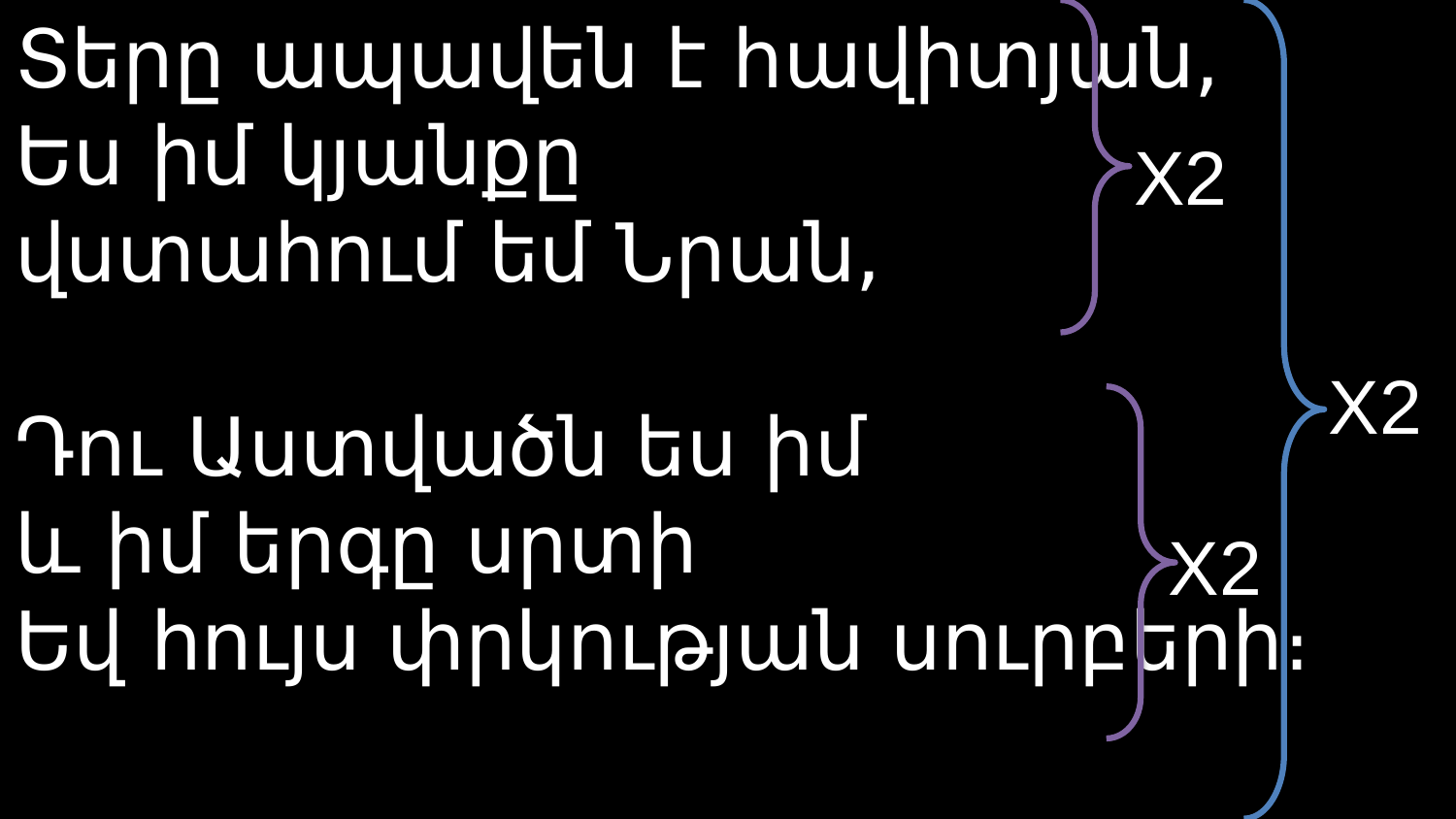

# Տերը ապավեն է հավիտյան, Ես իմ կյանքը վստահում եմ Նրան, Դու Աստվածն ես իմ և իմ երգը սրտի Եվ հույս փրկության սուրբերի։

X2
X2

X2